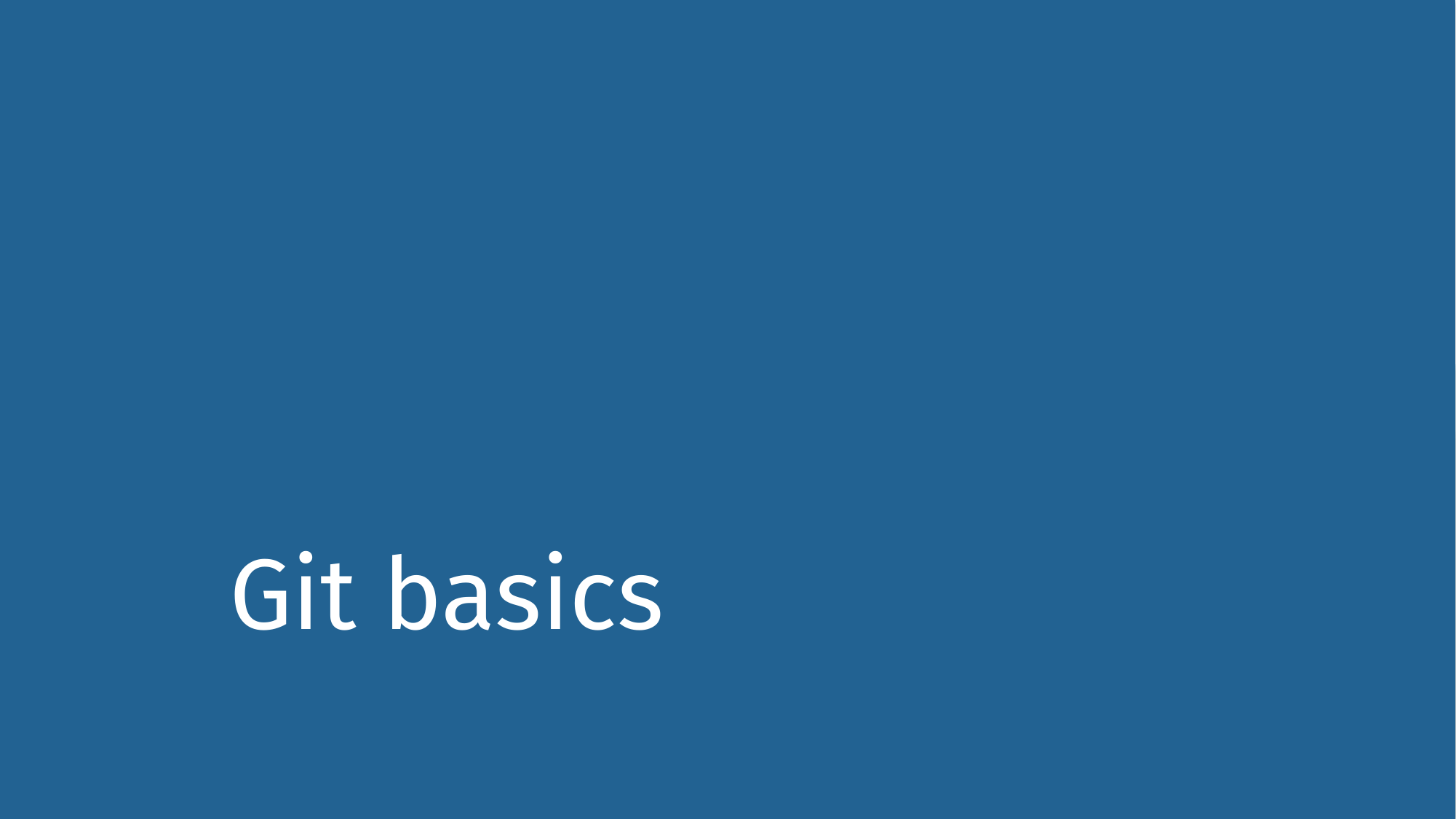

# Git basics
Automated framework with C#
Yury Alifanov
11 October 2021
6